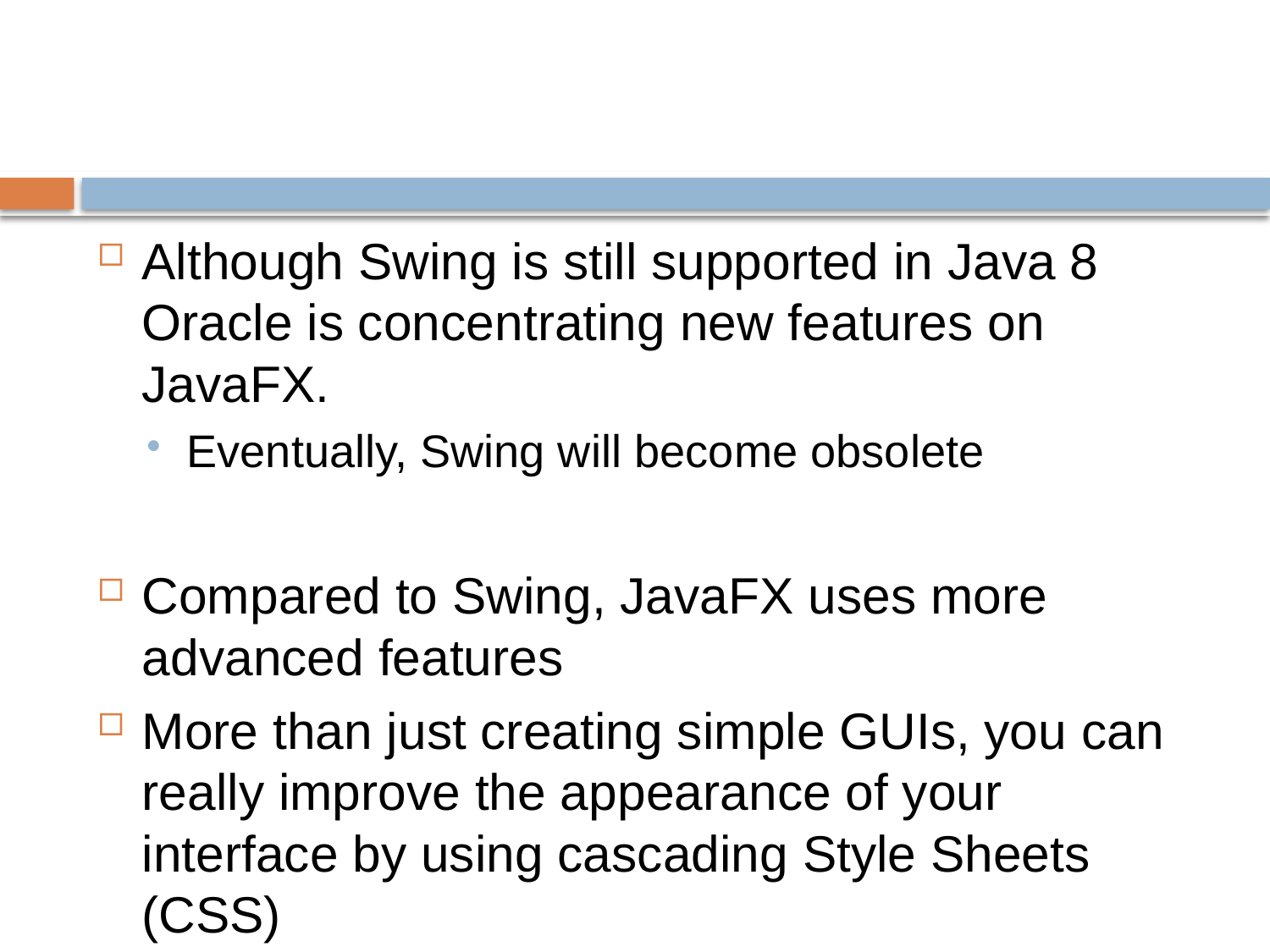

#
Although Swing is still supported in Java 8 Oracle is concentrating new features on JavaFX.
Eventually, Swing will become obsolete

Compared to Swing, JavaFX uses more advanced features
More than just creating simple GUIs, you can really improve the appearance of your interface by using cascading Style Sheets (CSS)